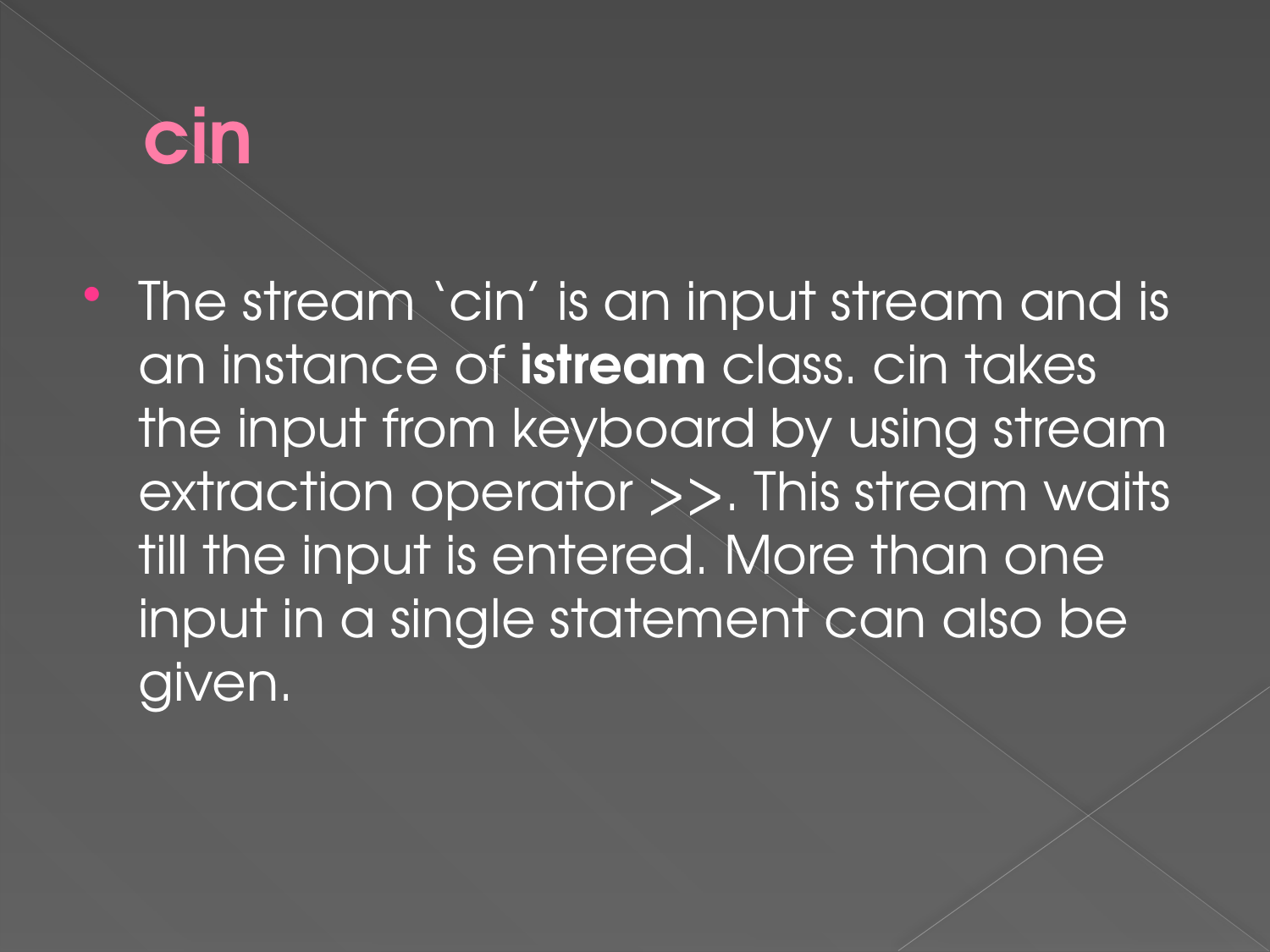

# cin
The stream ‘cin’ is an input stream and is an instance of istream class. cin takes the input from keyboard by using stream extraction operator >>. This stream waits till the input is entered. More than one input in a single statement can also be given.